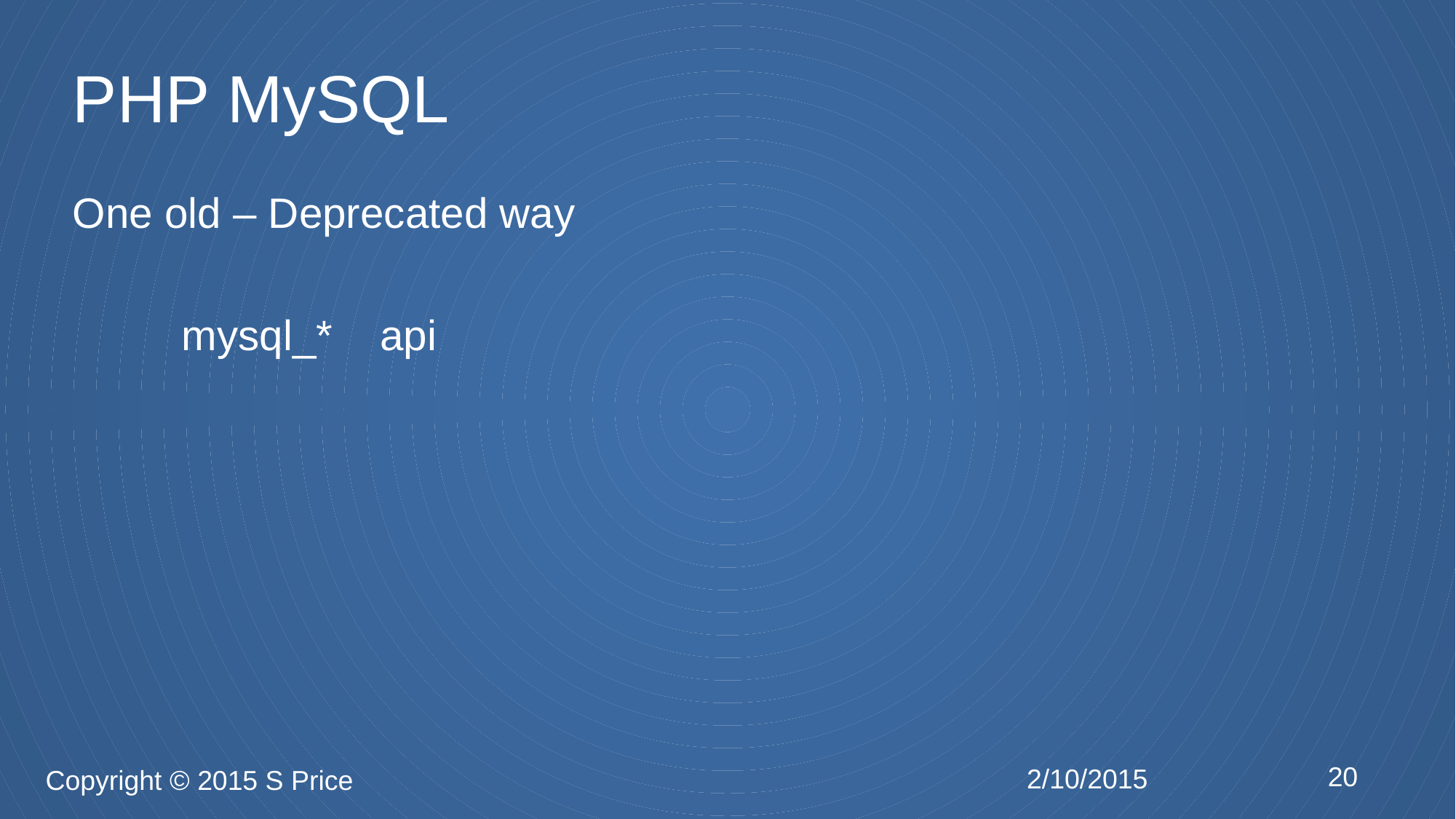

# PHP MySQL
One old – Deprecated way

	mysql_*    api
20
2/10/2015
Copyright © 2015 S Price